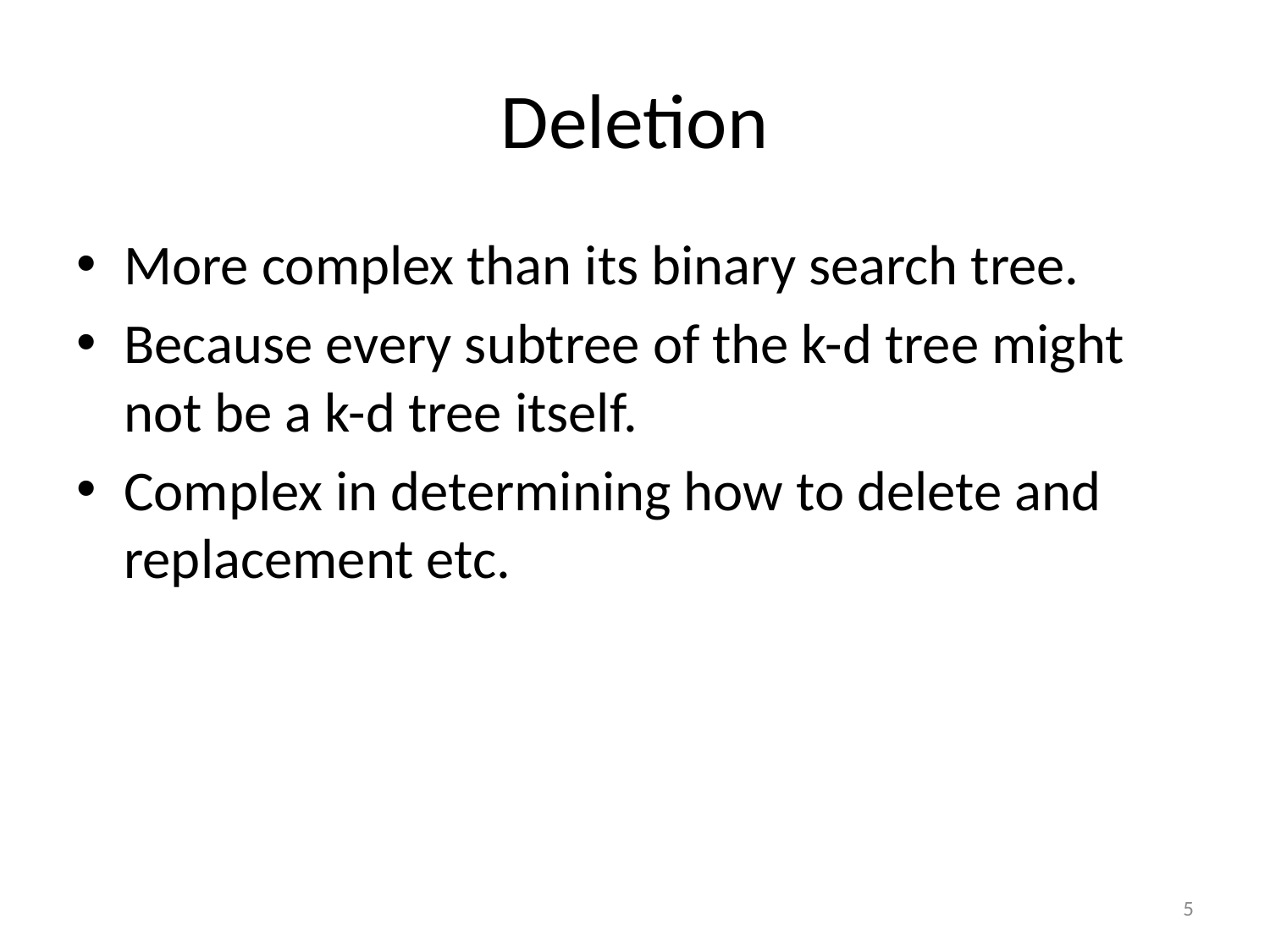

# Deletion
More complex than its binary search tree.
Because every subtree of the k-d tree might not be a k-d tree itself.
Complex in determining how to delete and replacement etc.
5